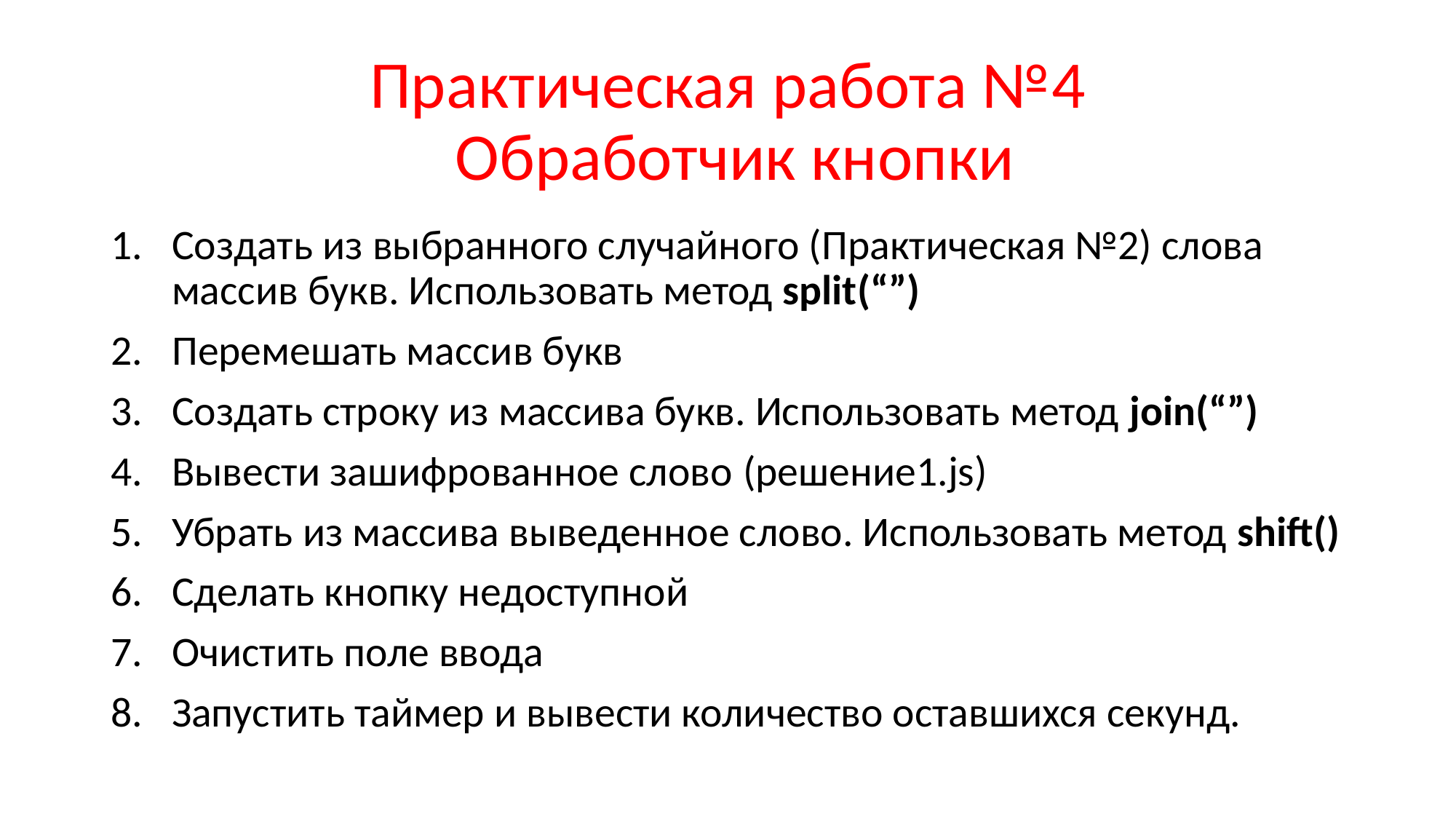

# Практическая работа №4 Обработчик кнопки
Создать из выбранного случайного (Практическая №2) слова массив букв. Использовать метод split(“”)
Перемешать массив букв
Создать строку из массива букв. Использовать метод join(“”)
Вывести зашифрованное слово (решение1.js)
Убрать из массива выведенное слово. Использовать метод shift()
Сделать кнопку недоступной
Очистить поле ввода
Запустить таймер и вывести количество оставшихся секунд.